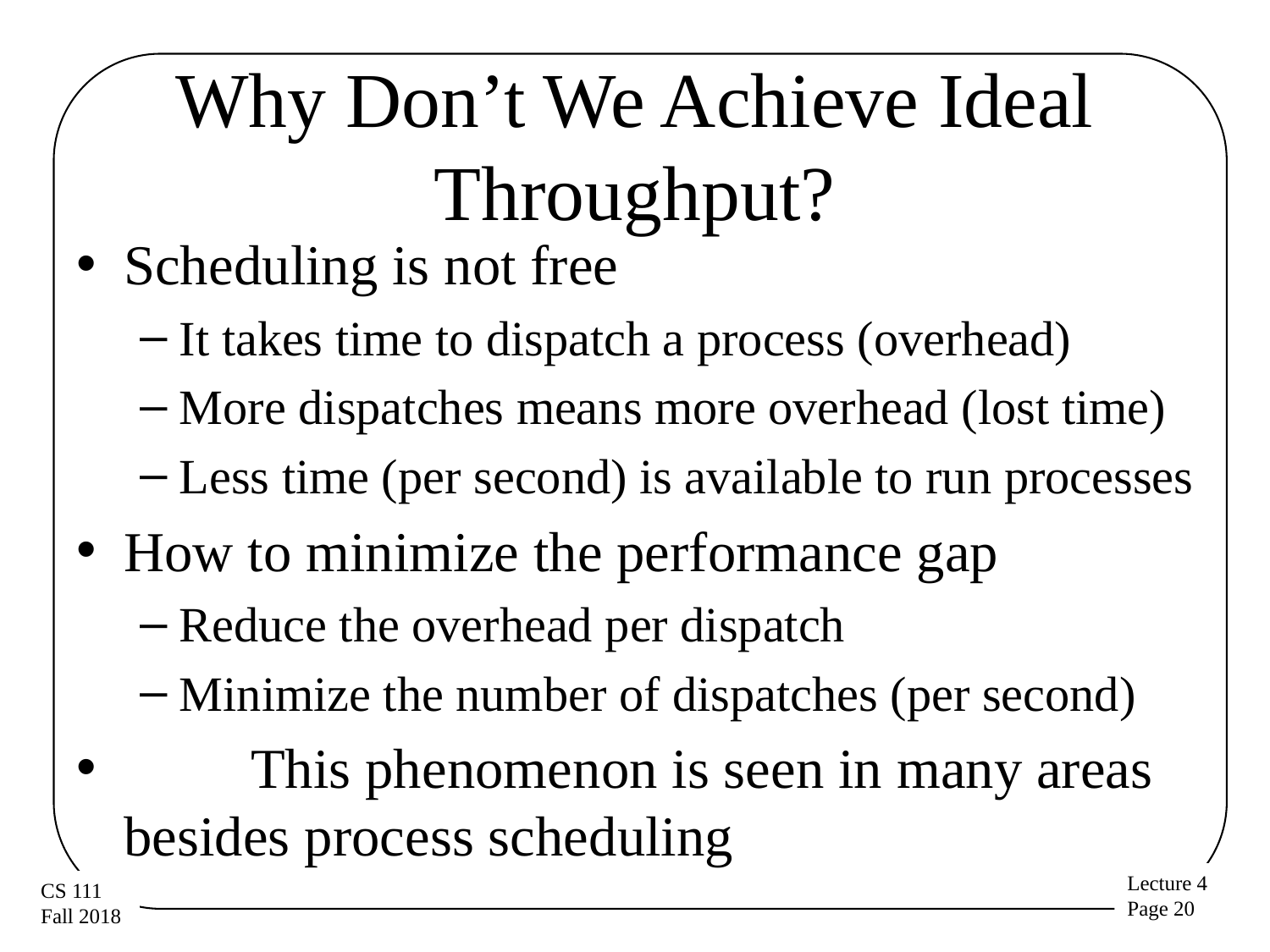

# Why Don’t We Achieve Ideal Throughput?
Scheduling is not free
It takes time to dispatch a process (overhead)
More dispatches means more overhead (lost time)
Less time (per second) is available to run processes
How to minimize the performance gap
Reduce the overhead per dispatch
Minimize the number of dispatches (per second)
	This phenomenon is seen in many areas besides process scheduling